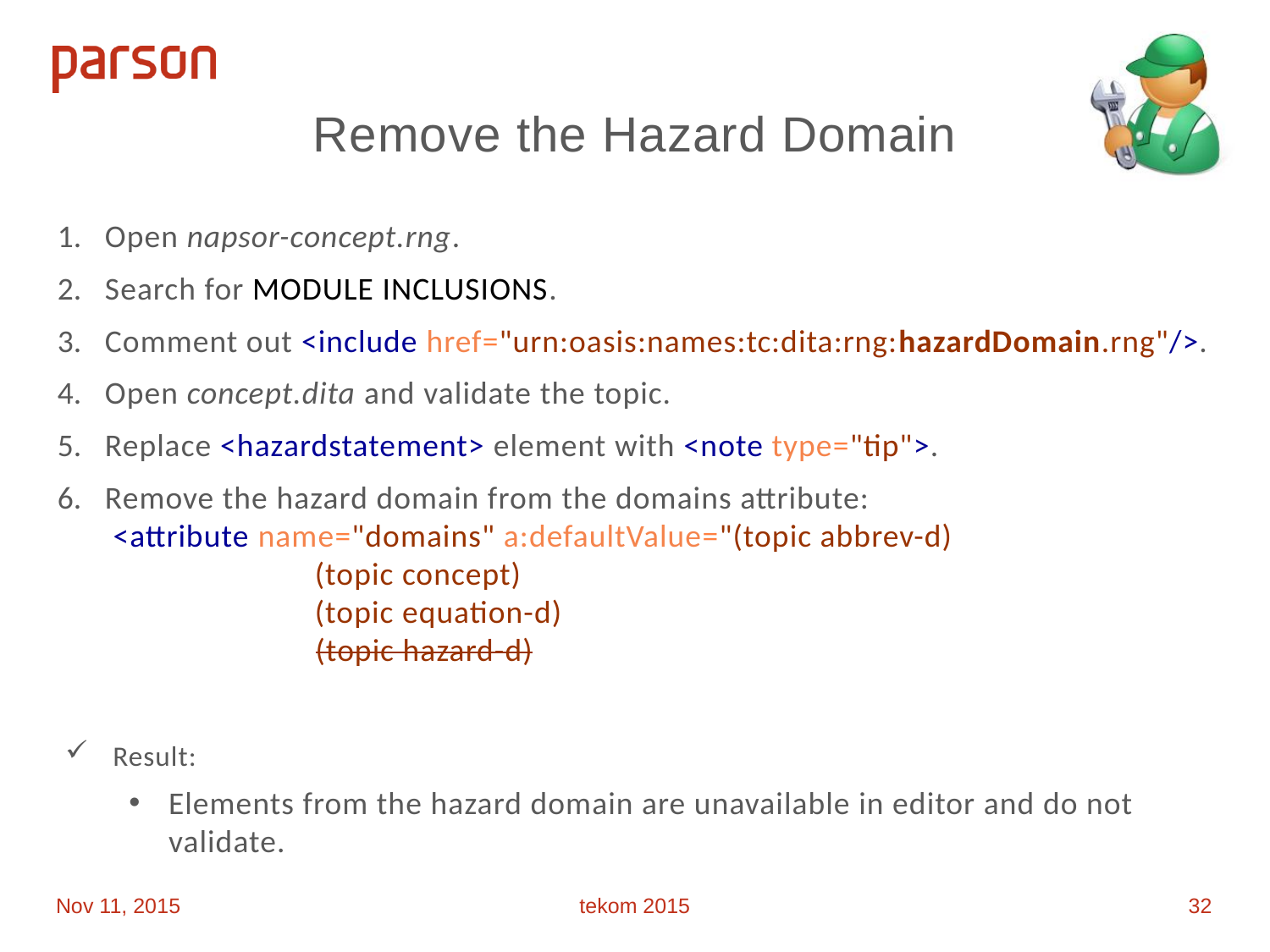

# Remove the Hazard Domain
Open napsor-concept.rng.
Search for MODULE INCLUSIONS.
Comment out <include href="urn:oasis:names:tc:dita:rng:hazardDomain.rng"/>.
Open concept.dita and validate the topic.
Replace <hazardstatement> element with <note type="tip">.
Remove the hazard domain from the domains attribute:
<attribute name="domains" a:defaultValue="(topic abbrev-d)
                         (topic concept)
                         (topic equation-d)
                         (topic hazard-d)

Result:
Elements from the hazard domain are unavailable in editor and do not validate.